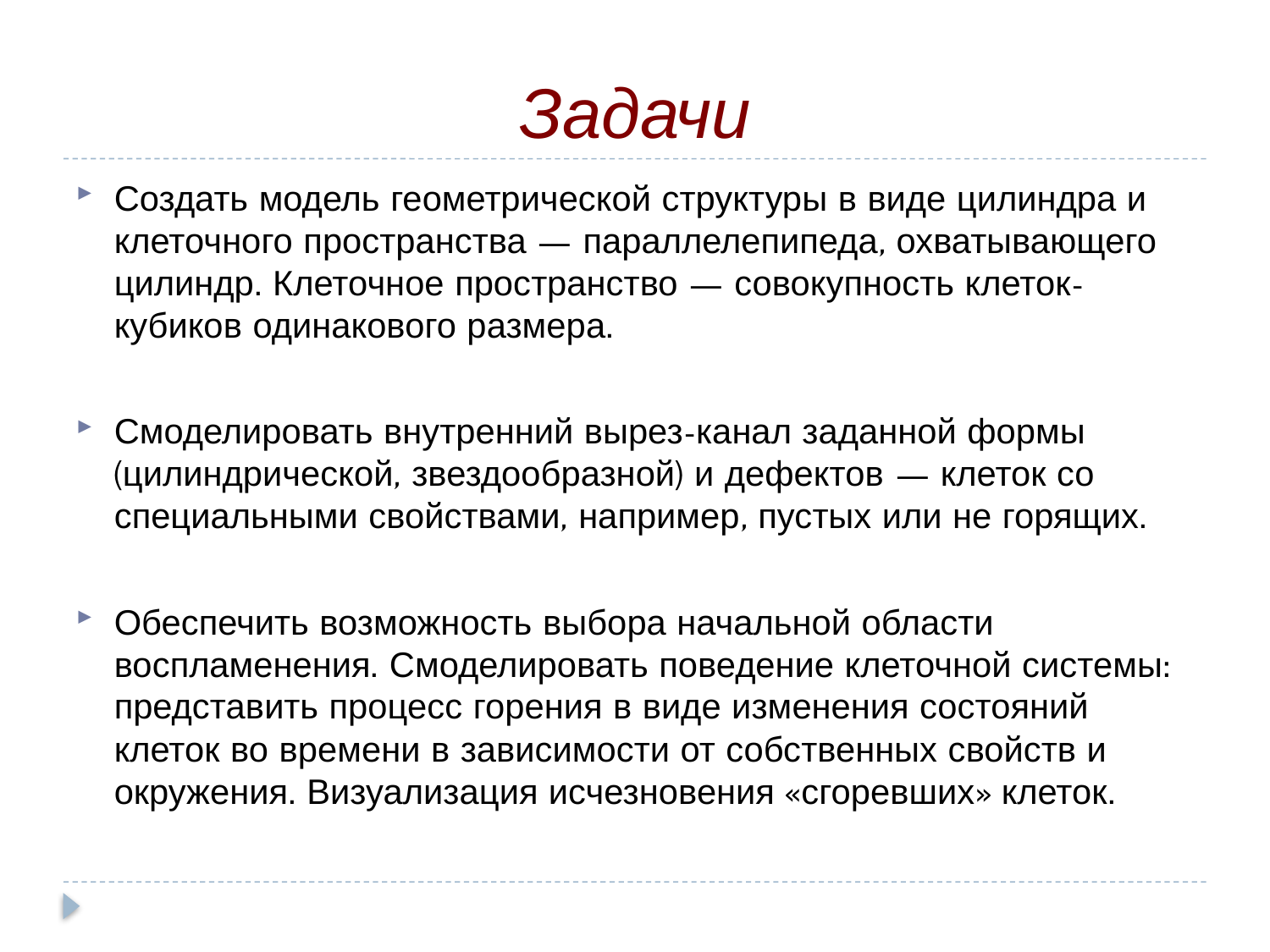

# Задачи
Создать модель геометрической структуры в виде цилиндра и клеточного пространства — параллелепипеда, охватывающего цилиндр. Клеточное пространство — совокупность клеток-кубиков одинакового размера.

Смоделировать внутренний вырез-канал заданной формы (цилиндрической, звездообразной) и дефектов — клеток со специальными свойствами, например, пустых или не горящих.

Обеспечить возможность выбора начальной области воспламенения. Смоделировать поведение клеточной системы: представить процесс горения в виде изменения состояний клеток во времени в зависимости от собственных свойств и  окружения. Визуализация исчезновения «сгоревших» клеток.